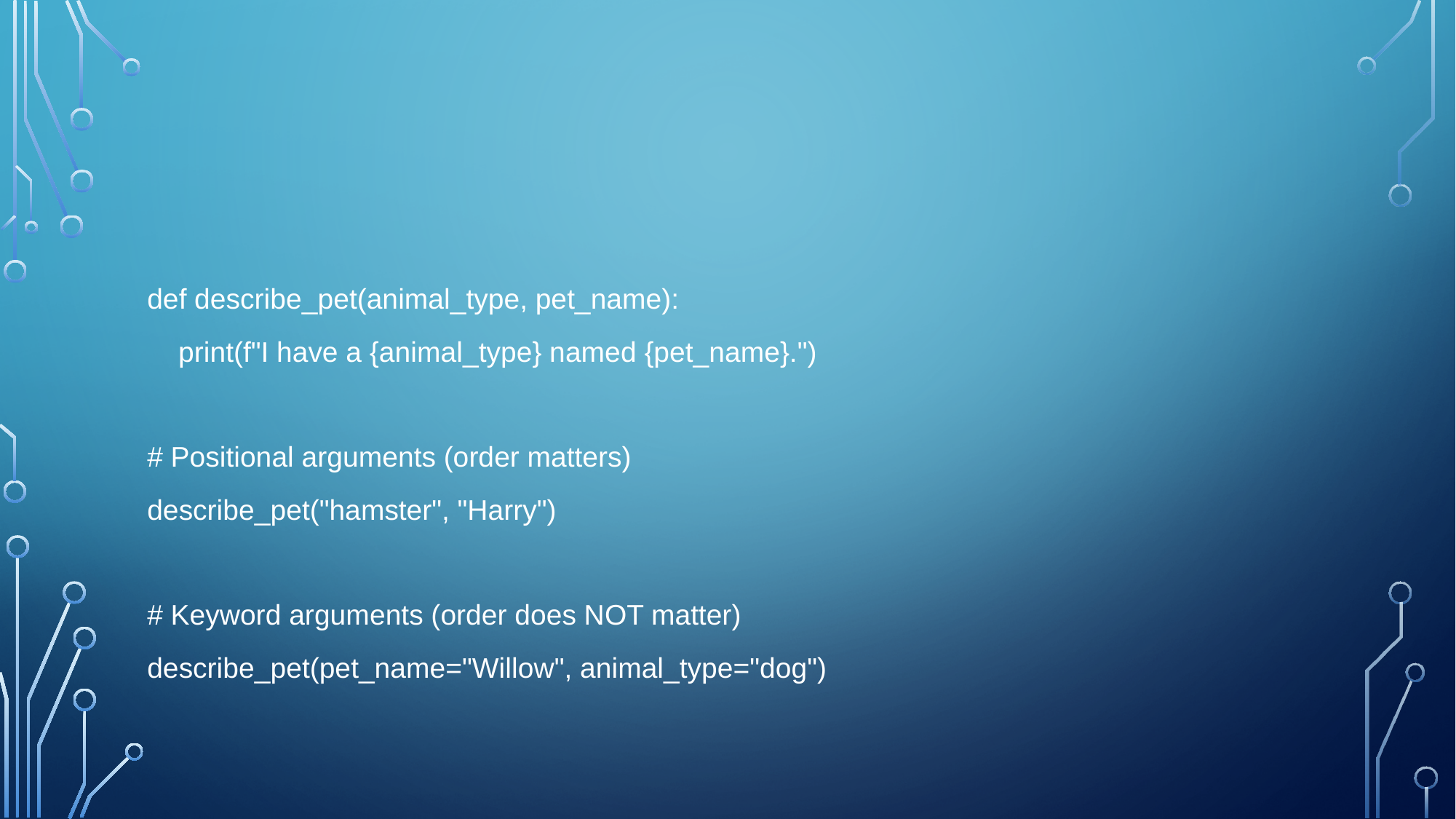

#
def describe_pet(animal_type, pet_name):
    print(f"I have a {animal_type} named {pet_name}.")

# Positional arguments (order matters)
describe_pet("hamster", "Harry")

# Keyword arguments (order does NOT matter)
describe_pet(pet_name="Willow", animal_type="dog")